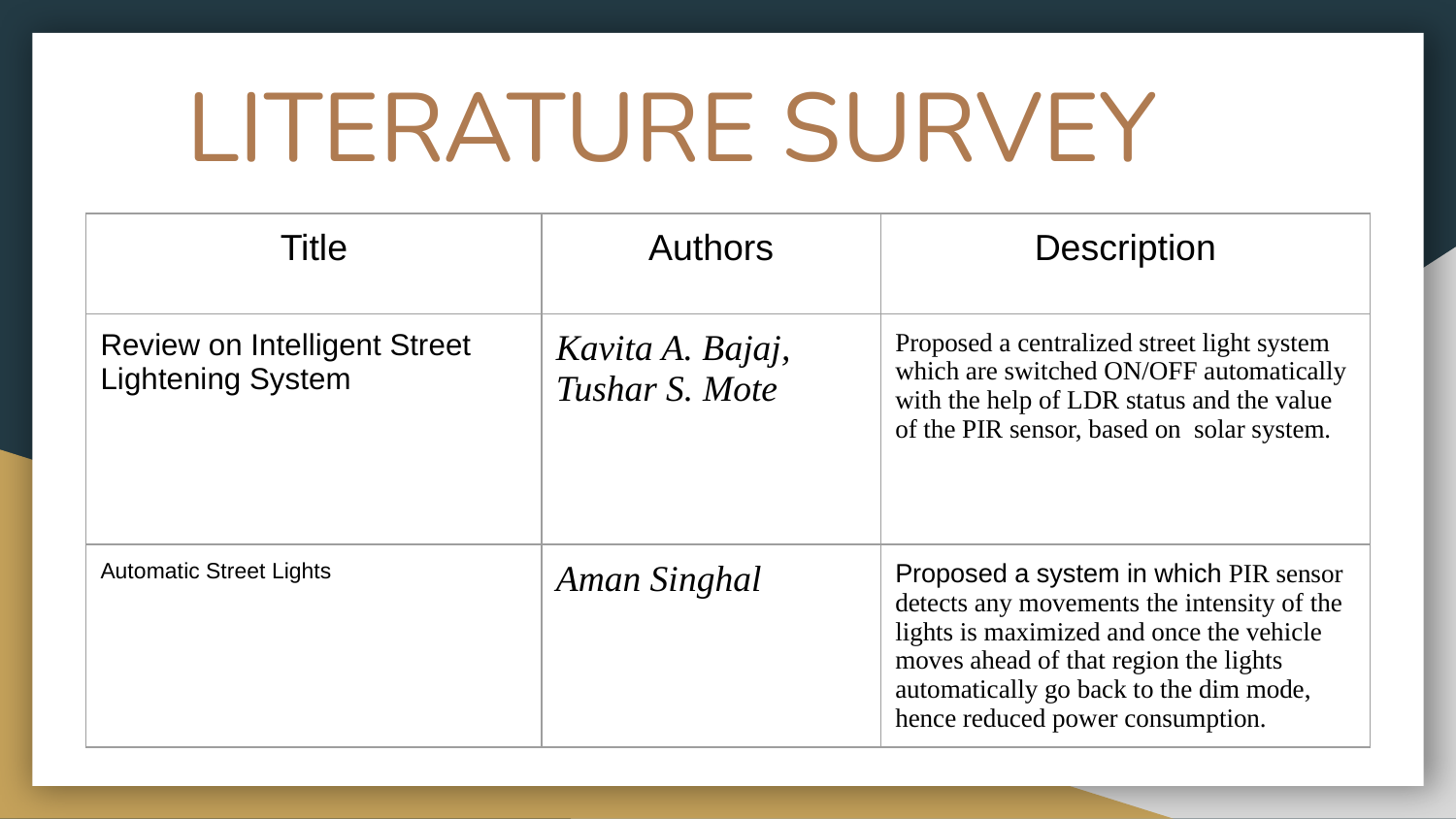

# LITERATURE SURVEY
| Title | Authors | Description |
| --- | --- | --- |
| Review on Intelligent Street Lightening System | Kavita A. Bajaj, Tushar S. Mote | Proposed a centralized street light system which are switched ON/OFF automatically with the help of LDR status and the value of the PIR sensor, based on solar system. |
| Automatic Street Lights | Aman Singhal | Proposed a system in which PIR sensor detects any movements the intensity of the lights is maximized and once the vehicle moves ahead of that region the lights automatically go back to the dim mode, hence reduced power consumption. |